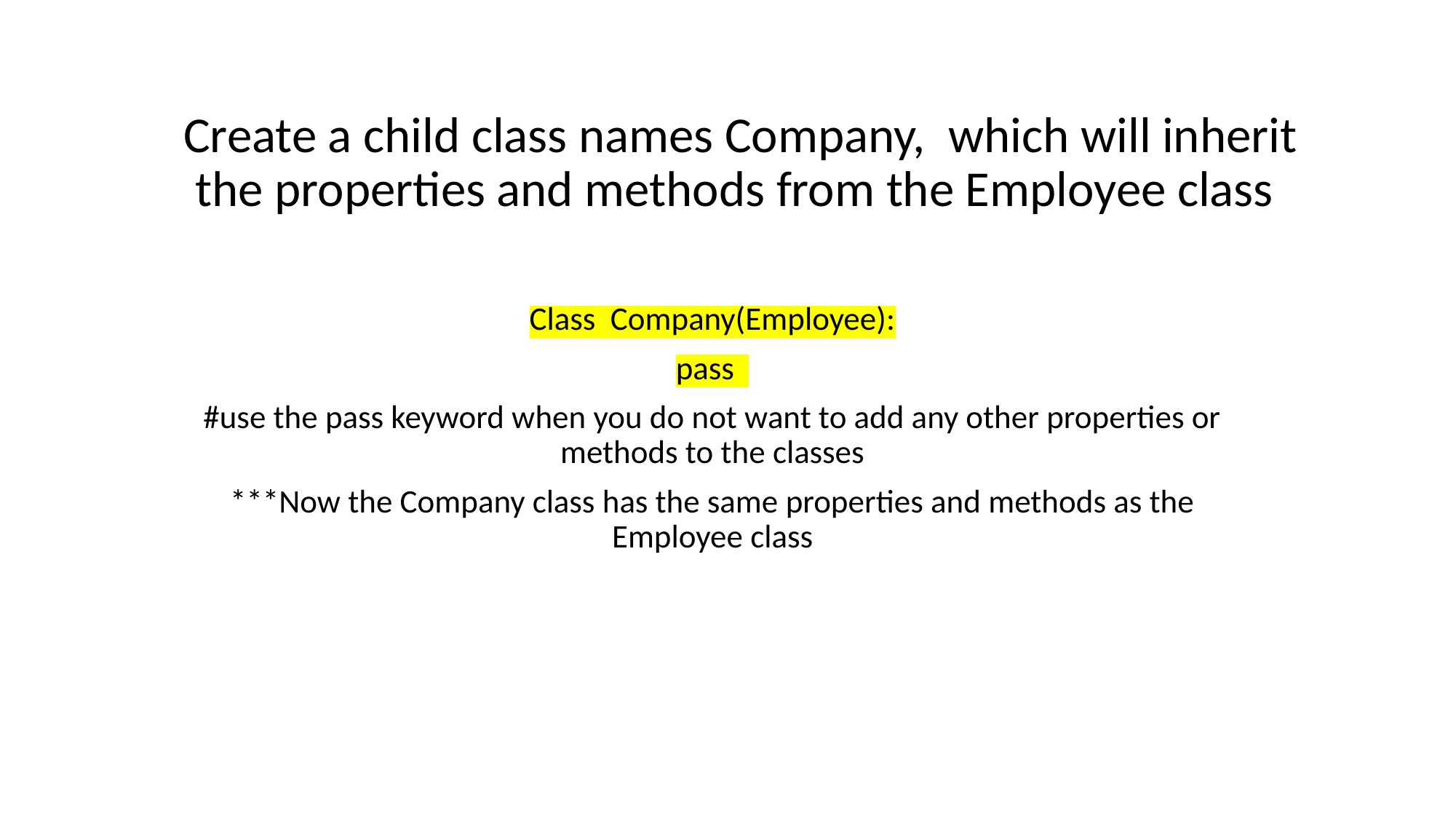

# Create a child class names Company,  which will inherit the properties and methods from the Employee class
Class  Company(Employee):
pass
#use the pass keyword when you do not want to add any other properties or methods to the classes
***Now the Company class has the same properties and methods as the Employee class